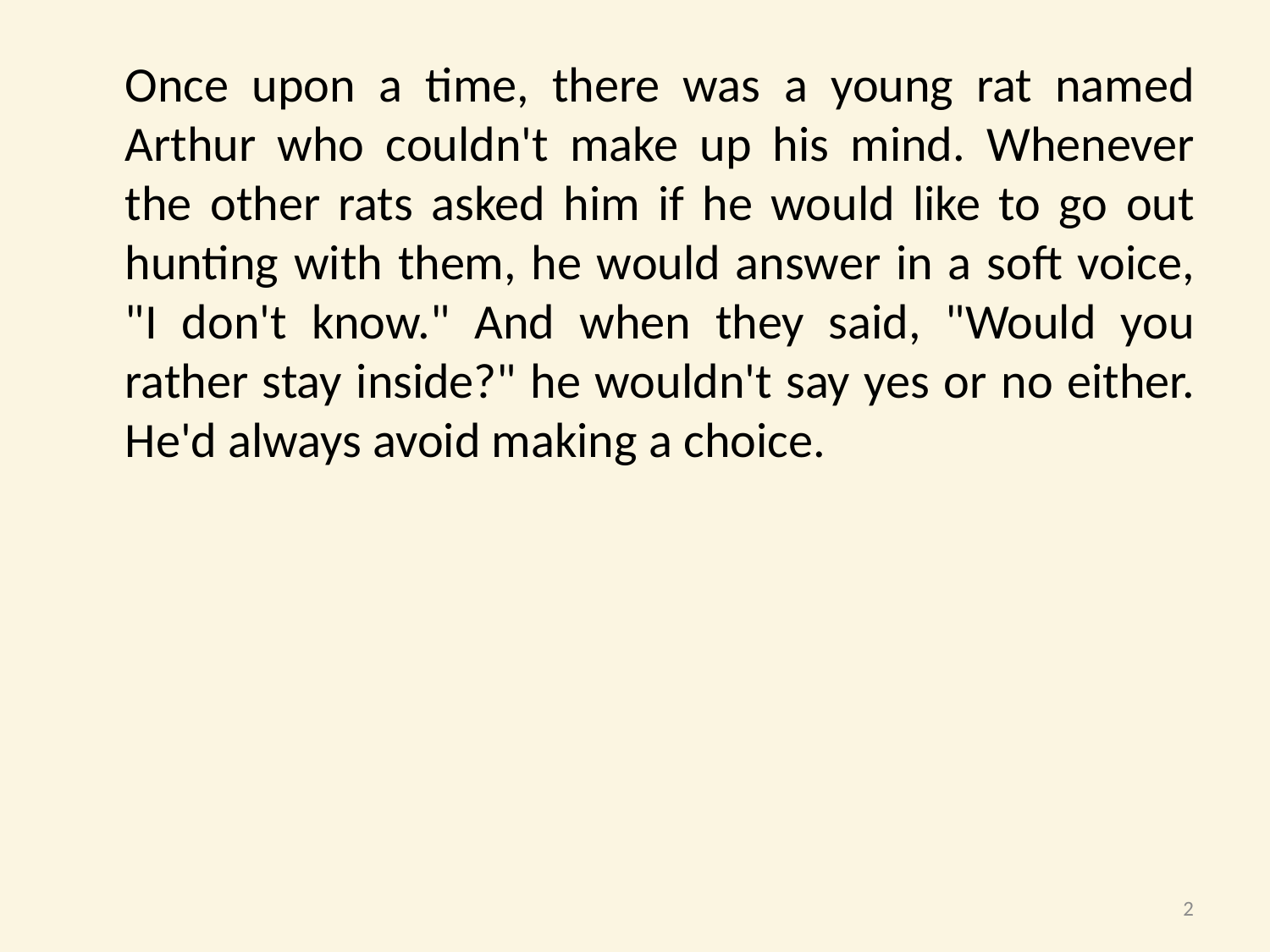

Once upon a time, there was a young rat named Arthur who couldn't make up his mind. Whenever the other rats asked him if he would like to go out hunting with them, he would answer in a soft voice, "I don't know." And when they said, "Would you rather stay inside?" he wouldn't say yes or no either. He'd always avoid making a choice.

2